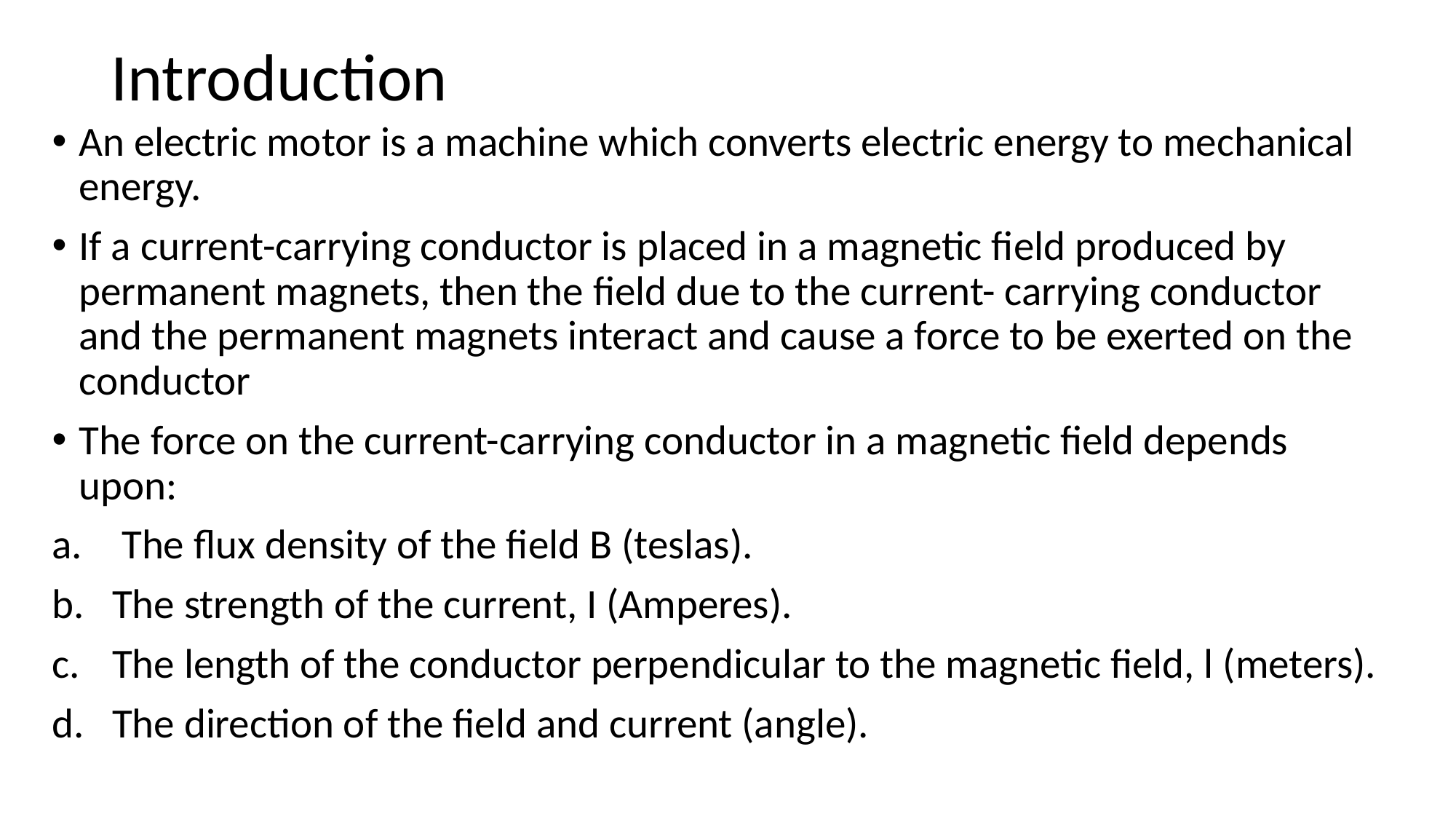

# Introduction
An electric motor is a machine which converts electric energy to mechanical energy.
If a current-carrying conductor is placed in a magnetic field produced by permanent magnets, then the field due to the current- carrying conductor and the permanent magnets interact and cause a force to be exerted on the conductor
The force on the current-carrying conductor in a magnetic field depends upon:
 The flux density of the field B (teslas).
The strength of the current, I (Amperes).
The length of the conductor perpendicular to the magnetic field, l (meters).
The direction of the field and current (angle).